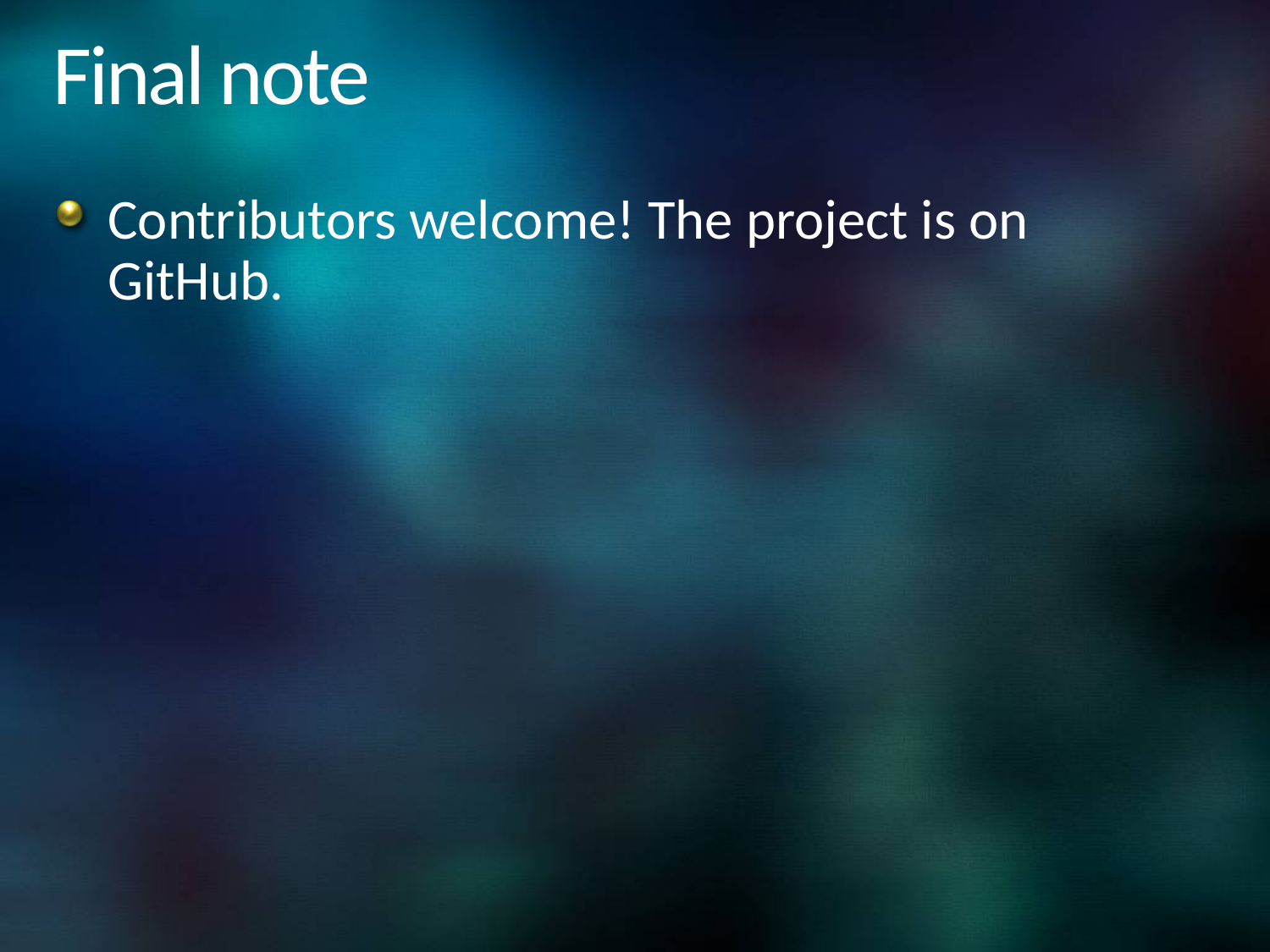

# Final note
Contributors welcome! The project is on GitHub.